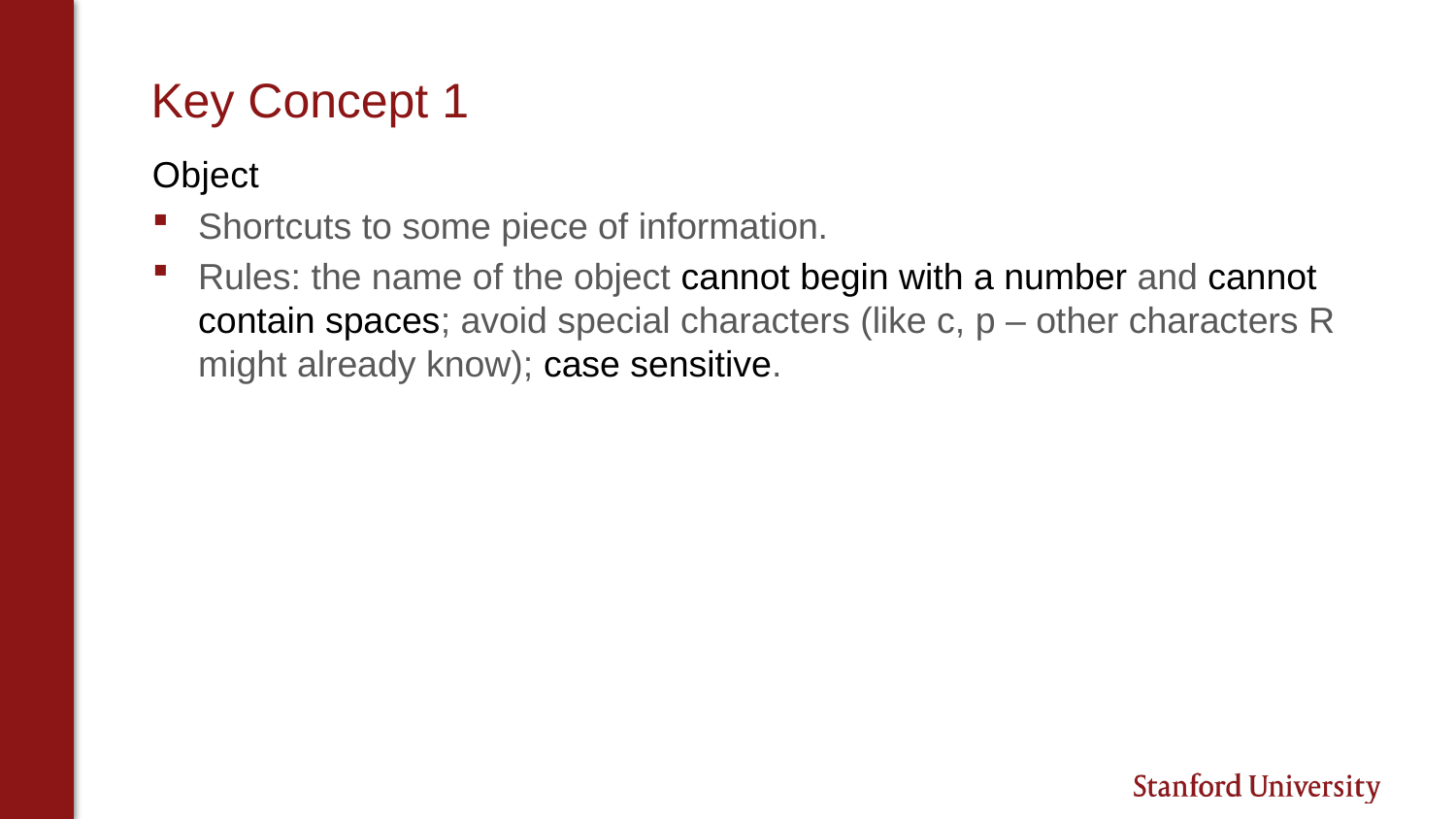

# Key Concept 1
Object
Shortcuts to some piece of information.
Rules: the name of the object cannot begin with a number and cannot contain spaces; avoid special characters (like c, p – other characters R might already know); case sensitive.